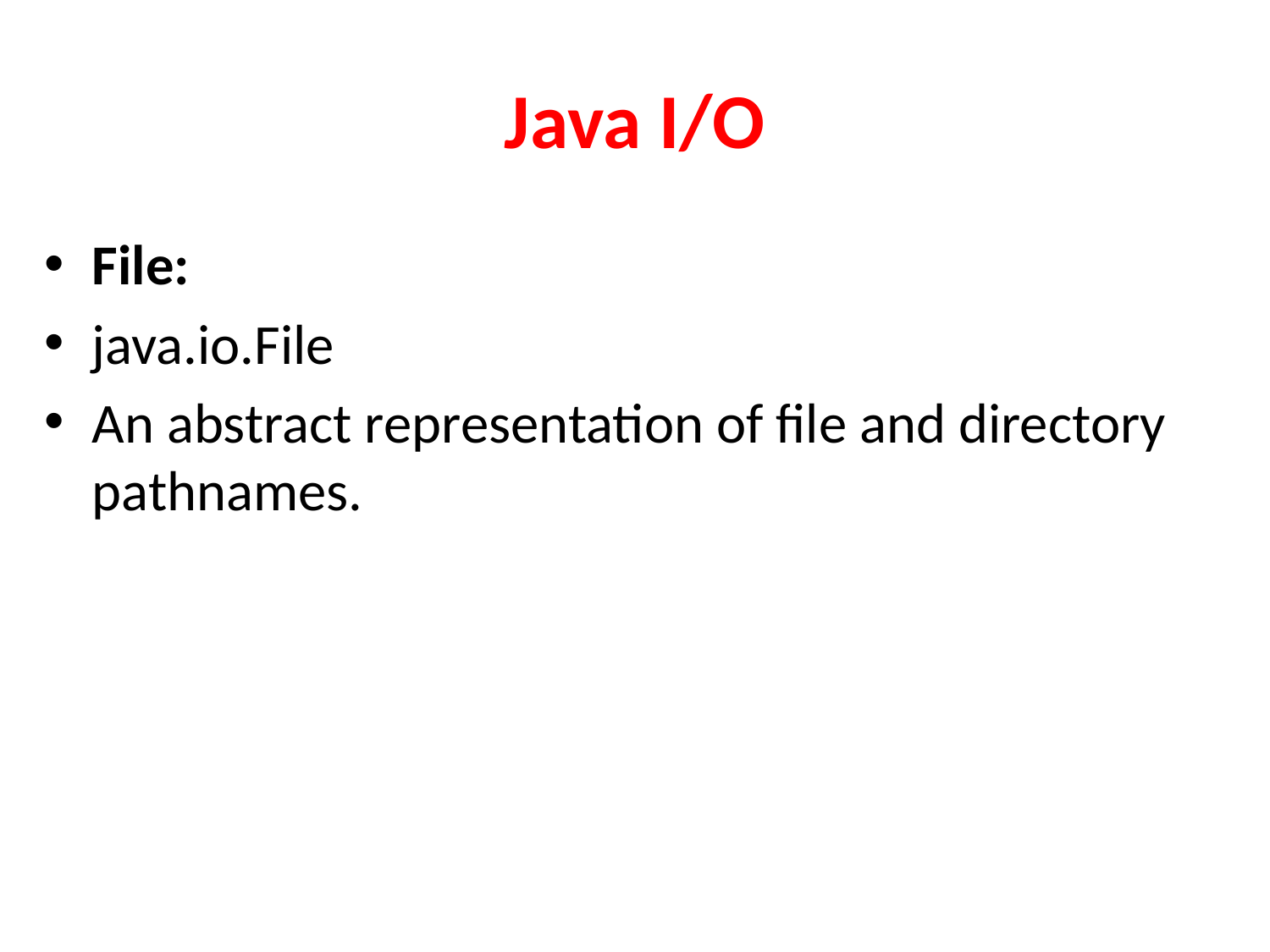

# Java I/O
File:
java.io.File
An abstract representation of file and directory pathnames.